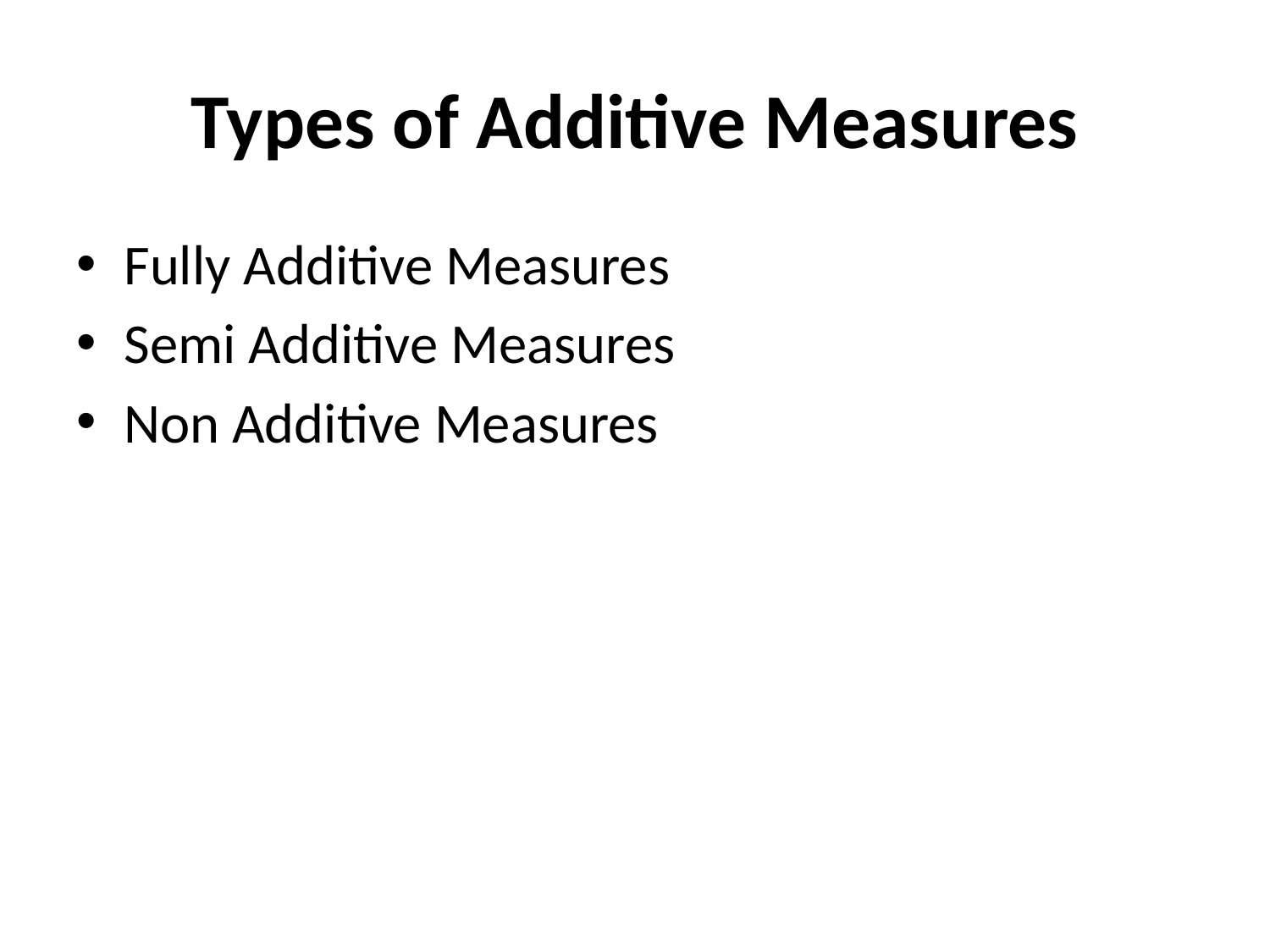

# Types of Additive Measures
Fully Additive Measures
Semi Additive Measures
Non Additive Measures